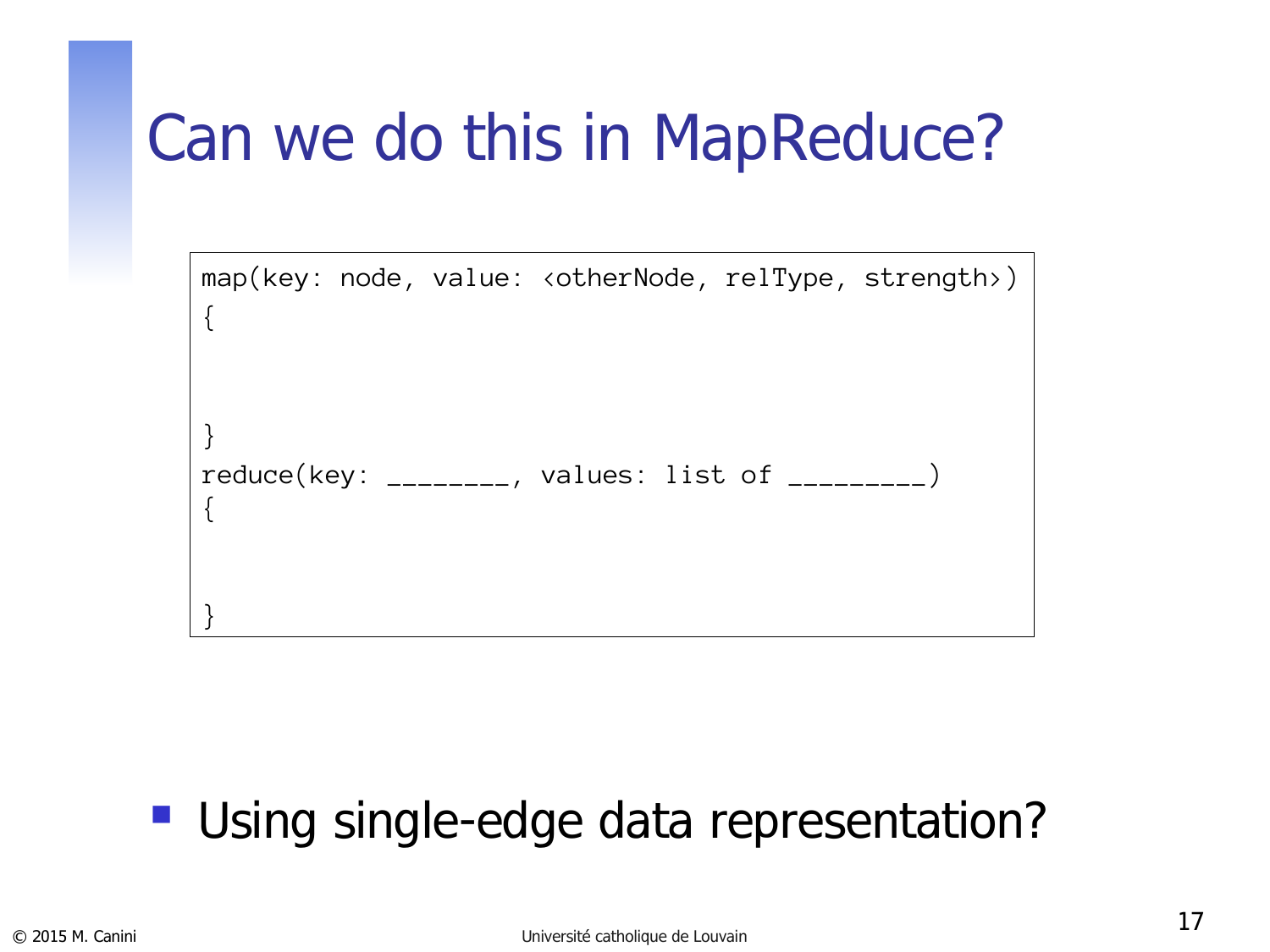

# Can we do this in MapReduce?
map(key: node, value: <otherNode, relType, strength>)
{

}
reduce(key: ________, values: list of _________)
{
}
Using single-edge data representation?
17
Université catholique de Louvain